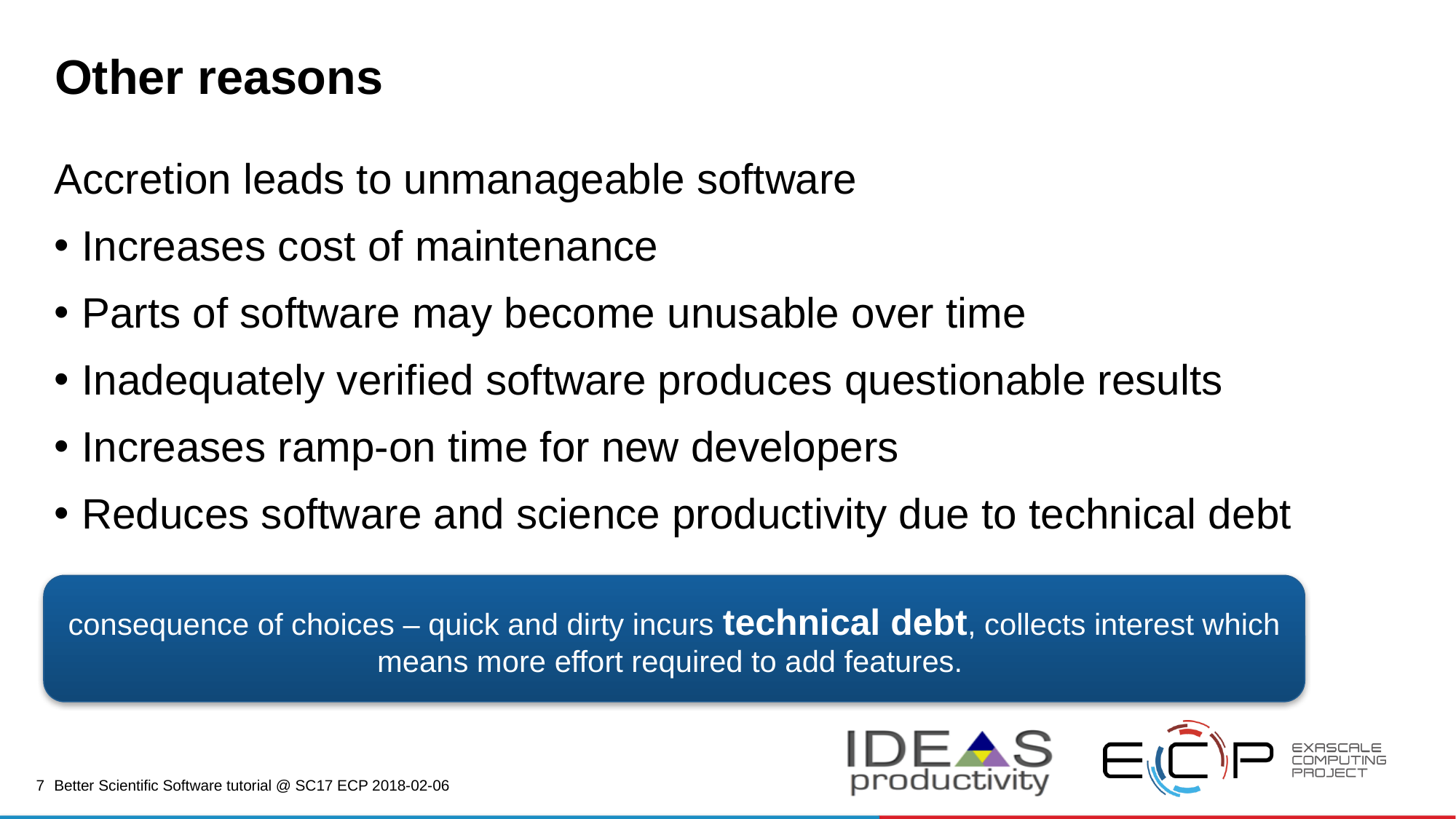

# Other reasons
Accretion leads to unmanageable software
Increases cost of maintenance
Parts of software may become unusable over time
Inadequately verified software produces questionable results
Increases ramp-on time for new developers
Reduces software and science productivity due to technical debt

consequence of choices – quick and dirty incurs technical debt, collects interest which means more effort required to add features.